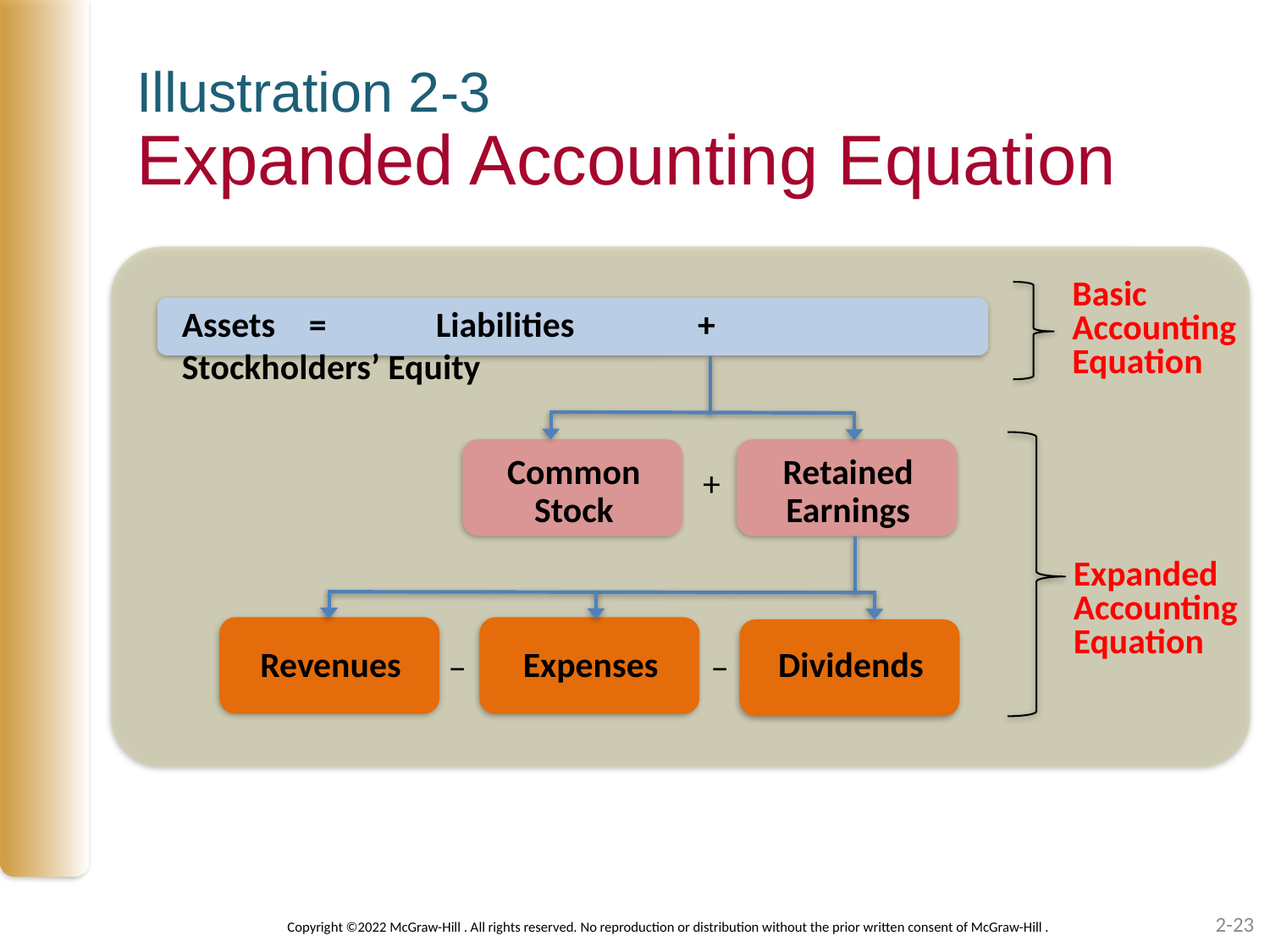

Illustration 2-3
Expanded Accounting Equation

Basic
Accounting
Equation

Assets	=	Liabilities	 +	Stockholders’ Equity

Common
Stock

Retained
Earnings
+
Expanded
Accounting
Equation

−
−
Revenues
Expenses
Dividends
2-23
Copyright ©2022 McGraw-Hill . All rights reserved. No reproduction or distribution without the prior written consent of McGraw-Hill .